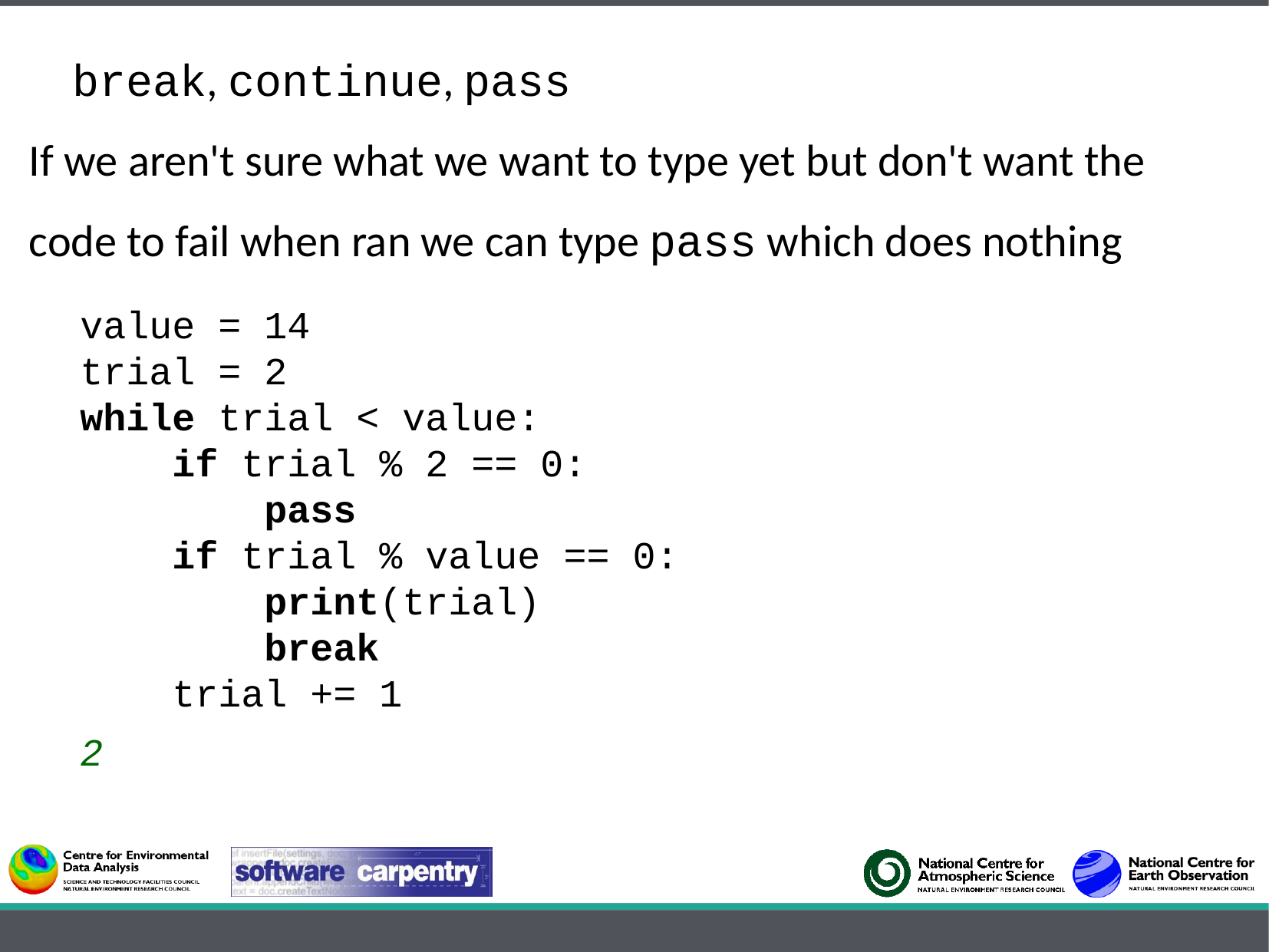

break, continue, pass
If we aren't sure what we want to type yet but don't want the
code to fail when ran we can type pass which does nothing
value = 14
trial = 2
while trial < value:
    if trial % 2 == 0:
        pass
    if trial % value == 0:
        print(trial)
        break
    trial += 1

2